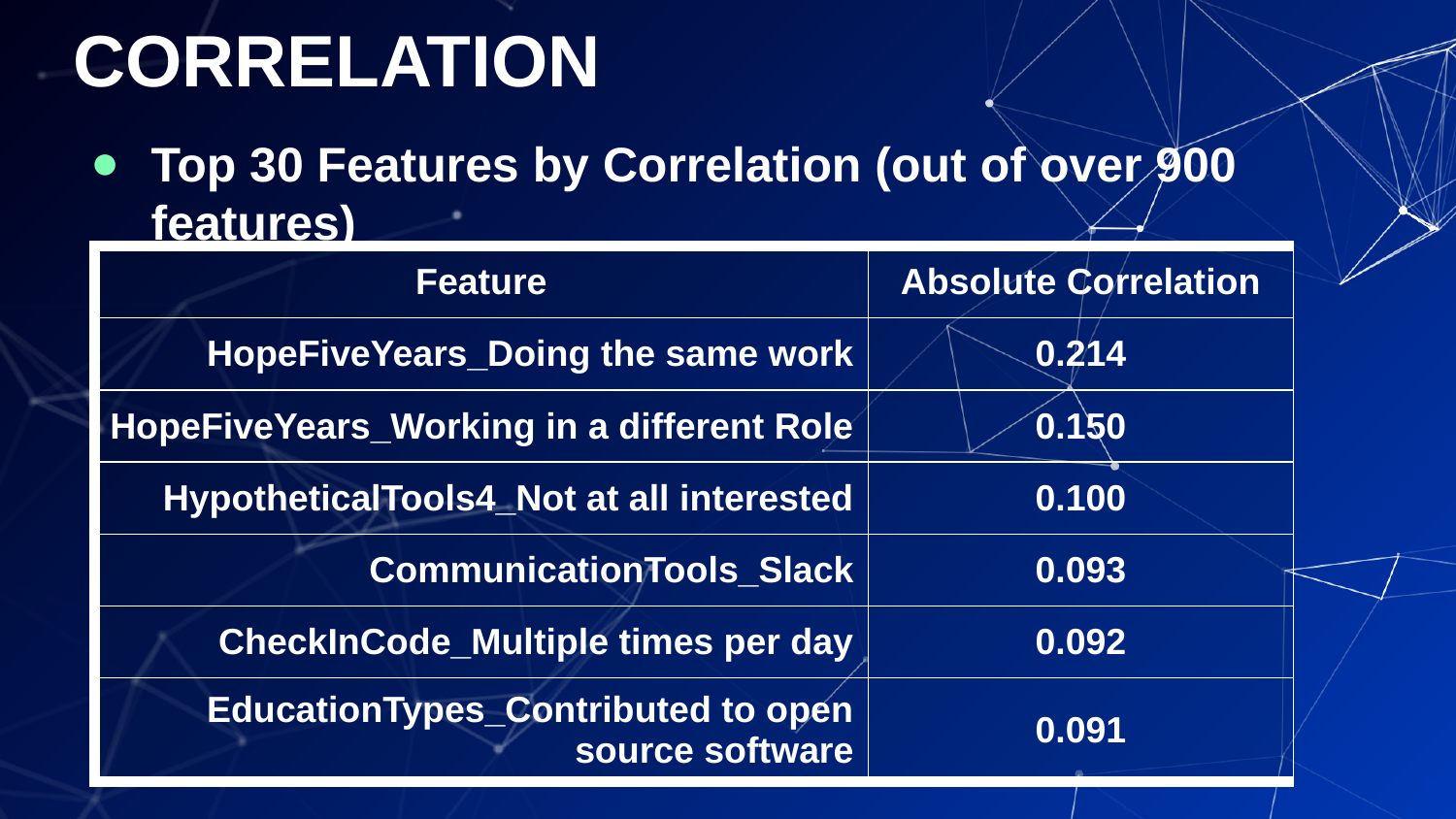

# FEATURE SELECTION - BY CORRELATION
Top 30 Features by Correlation (out of over 900 features)
| Feature | Absolute Correlation |
| --- | --- |
| HopeFiveYears\_Doing the same work | 0.214 |
| HopeFiveYears\_Working in a different Role | 0.150 |
| HypotheticalTools4\_Not at all interested | 0.100 |
| CommunicationTools\_Slack | 0.093 |
| CheckInCode\_Multiple times per day | 0.092 |
| EducationTypes\_Contributed to open source software | 0.091 |
9